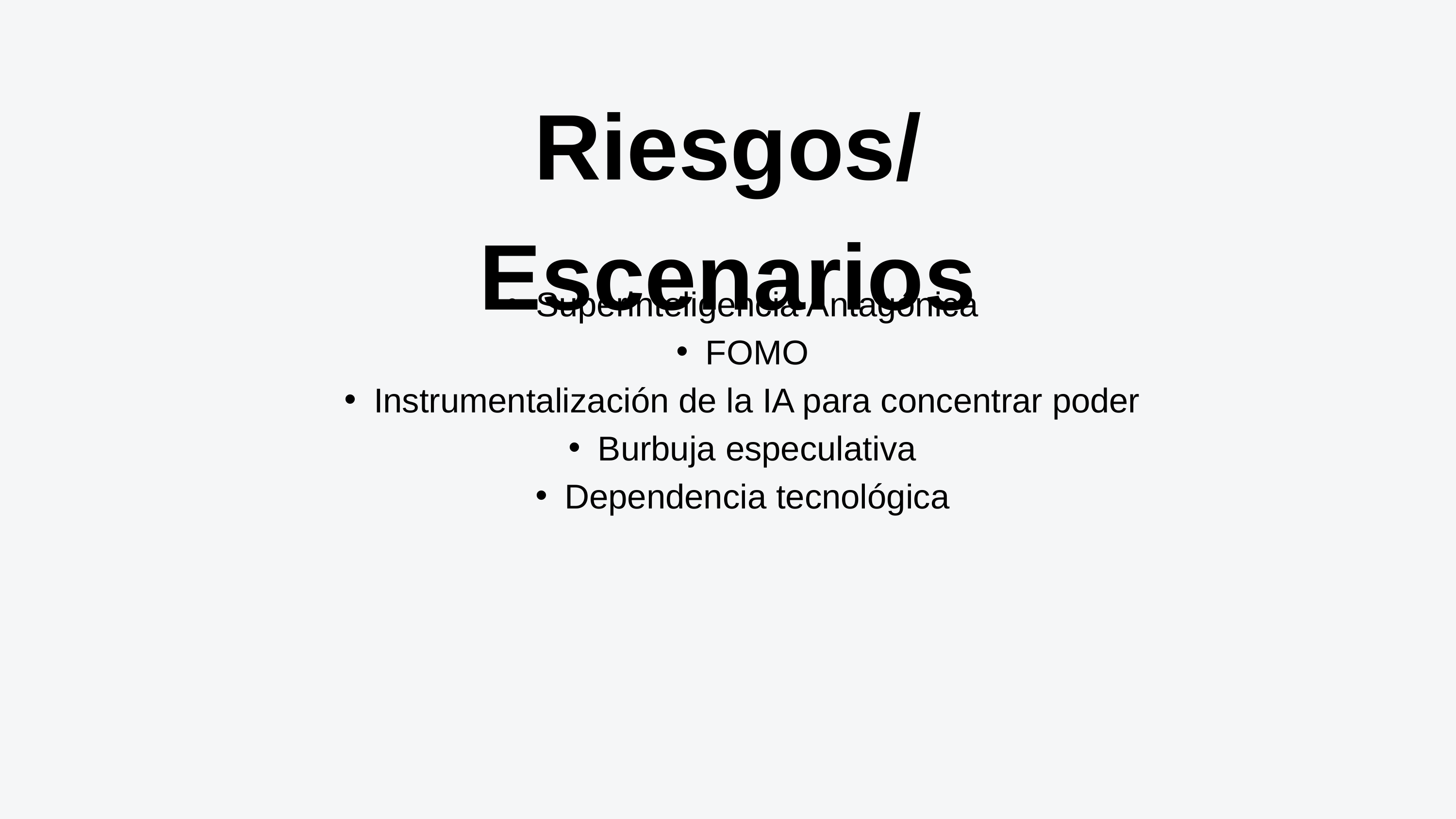

Riesgos/Escenarios
Superinteligencia Antagónica
FOMO
Instrumentalización de la IA para concentrar poder
Burbuja especulativa
Dependencia tecnológica